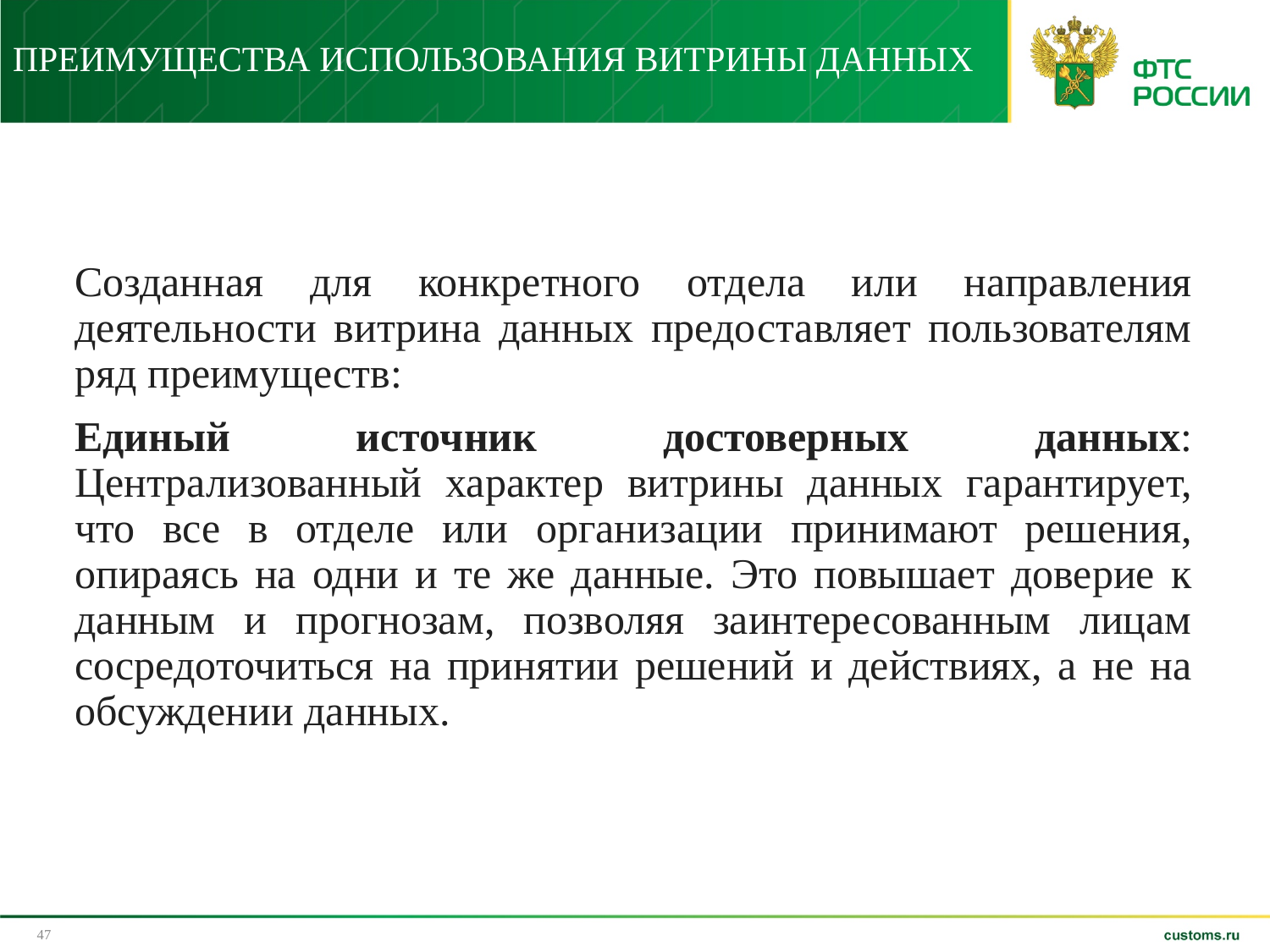

# ПРЕИМУЩЕСТВА ИСПОЛЬЗОВАНИЯ ВИТРИНЫ ДАННЫХ
Созданная для конкретного отдела или направления деятельности витрина данных предоставляет пользователям ряд преимуществ:
Единый источник достоверных данных: Централизованный характер витрины данных гарантирует, что все в отделе или организации принимают решения, опираясь на одни и те же данные. Это повышает доверие к данным и прогнозам, позволяя заинтересованным лицам сосредоточиться на принятии решений и действиях, а не на обсуждении данных.

47